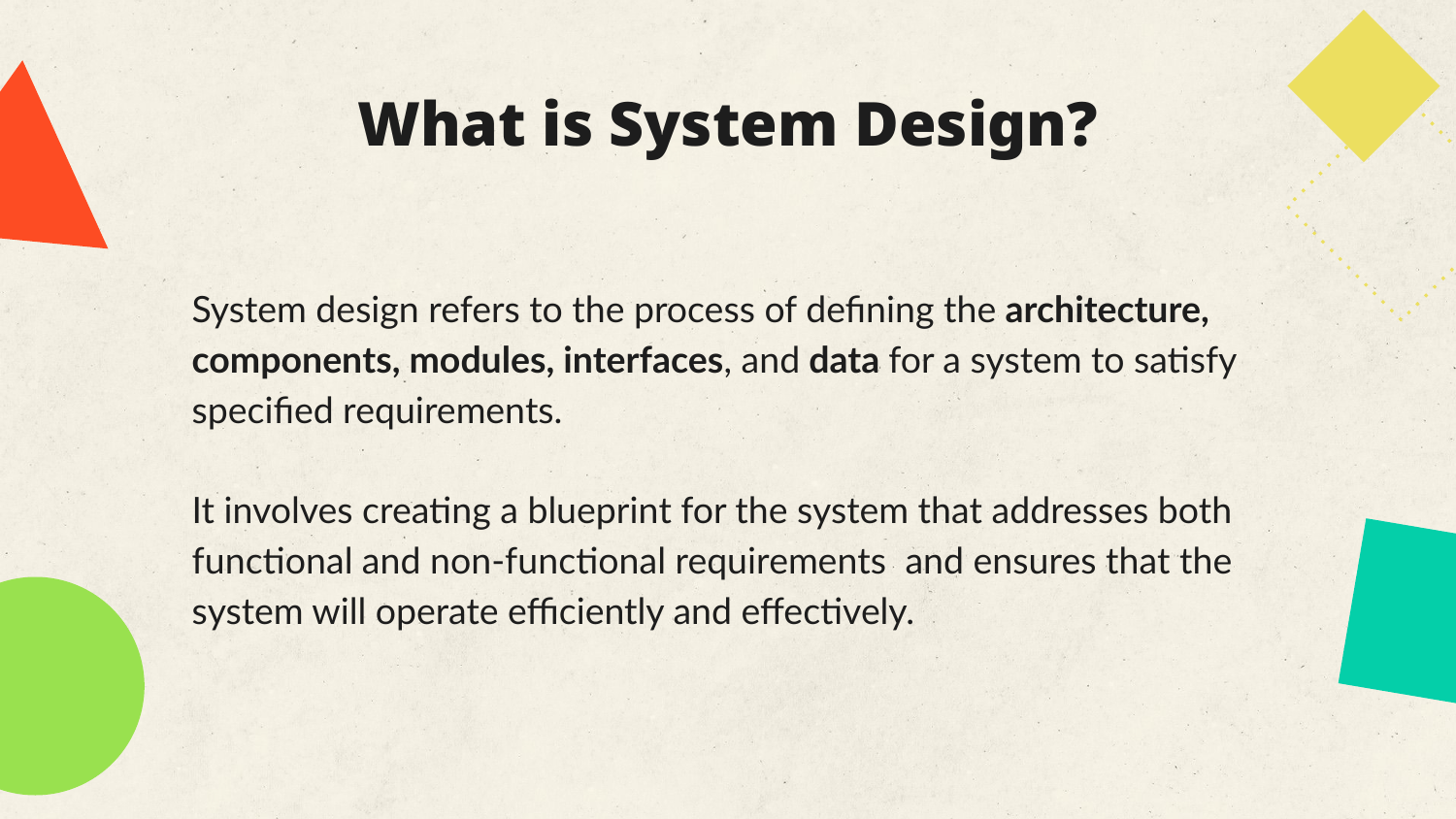

# What is System Design?
System design refers to the process of defining the architecture, components, modules, interfaces, and data for a system to satisfy specified requirements.

It involves creating a blueprint for the system that addresses both functional and non-functional requirements  and ensures that the system will operate efficiently and effectively.